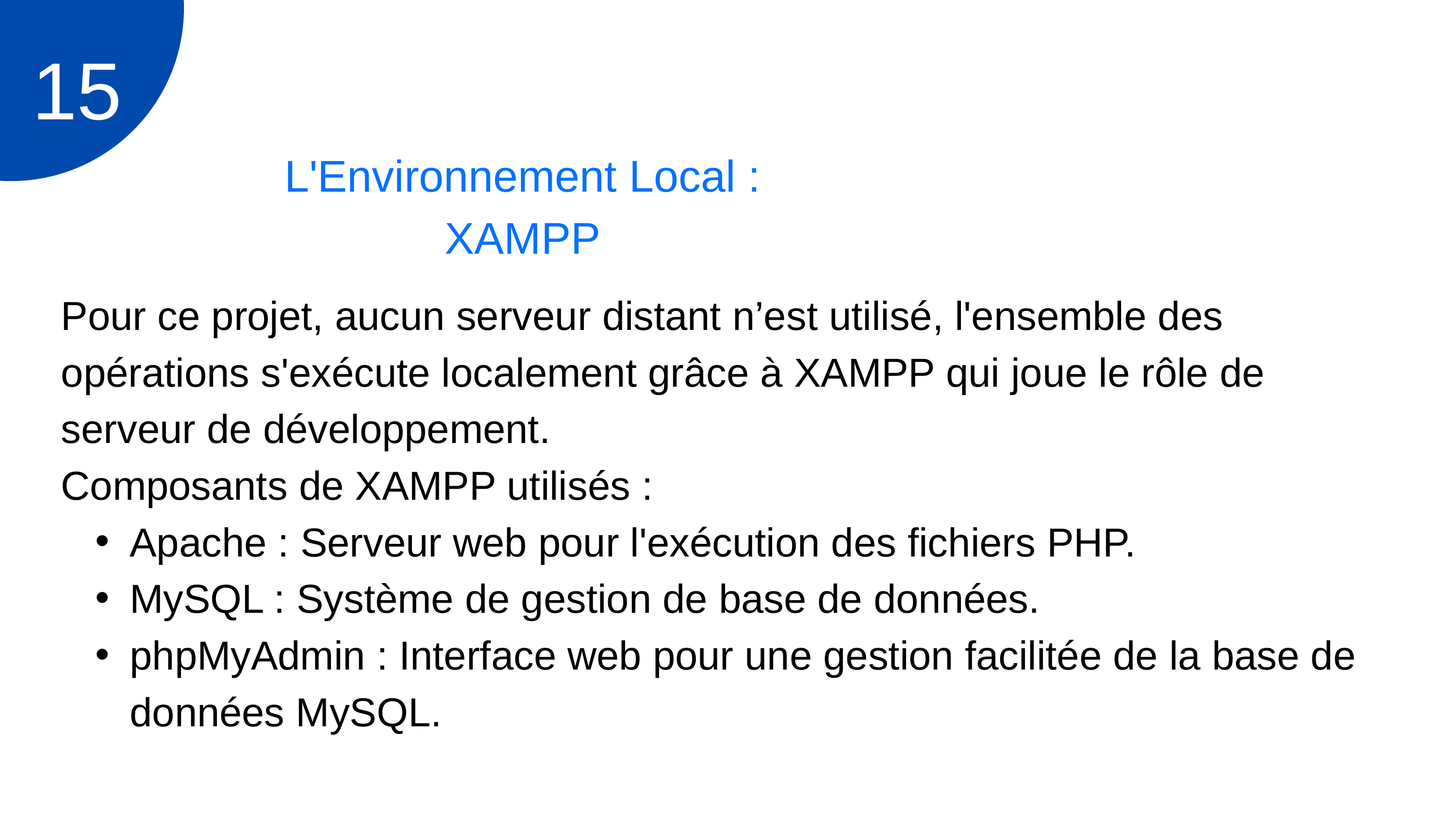

15
L'Environnement Local : XAMPP
Pour ce projet, aucun serveur distant n’est utilisé, l'ensemble des opérations s'exécute localement grâce à XAMPP qui joue le rôle de serveur de développement.
Composants de XAMPP utilisés :
Apache : Serveur web pour l'exécution des fichiers PHP.
MySQL : Système de gestion de base de données.
phpMyAdmin : Interface web pour une gestion facilitée de la base de données MySQL.